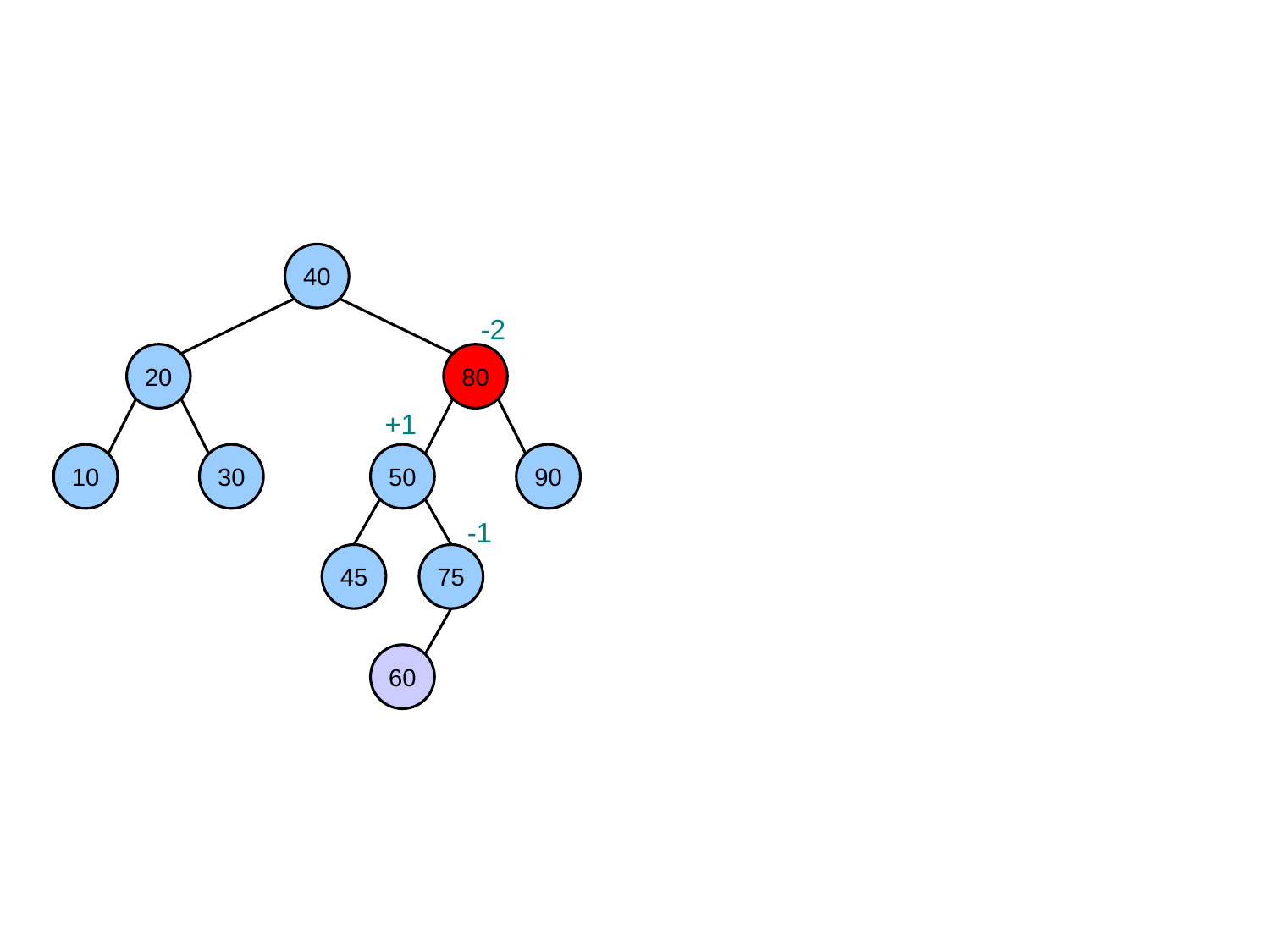

40
-2
20
80
+1
10
30
50
90
-1
45
75
60